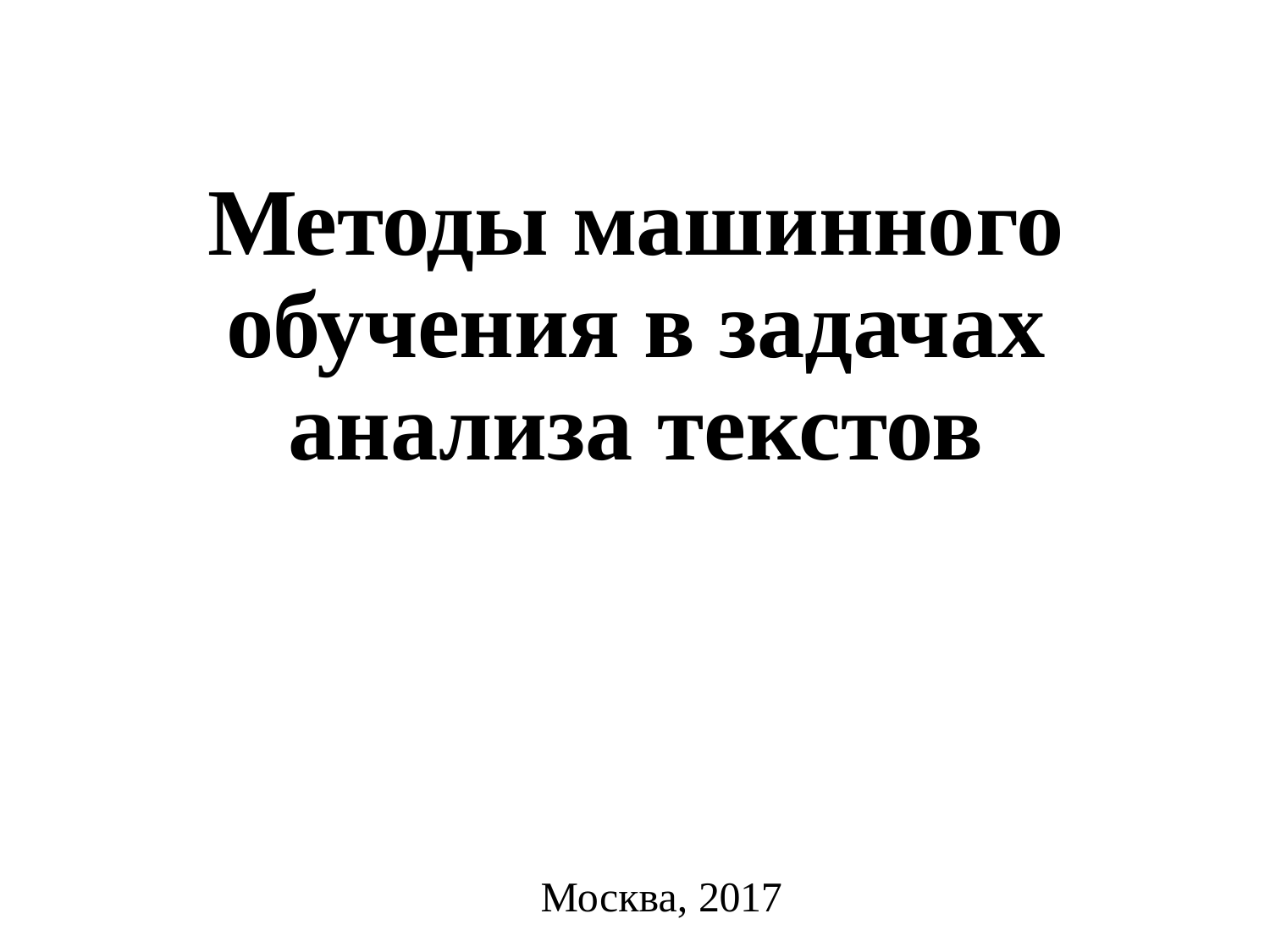

# Методы машинного обучения в задачах анализа текстов
Москва, 2017